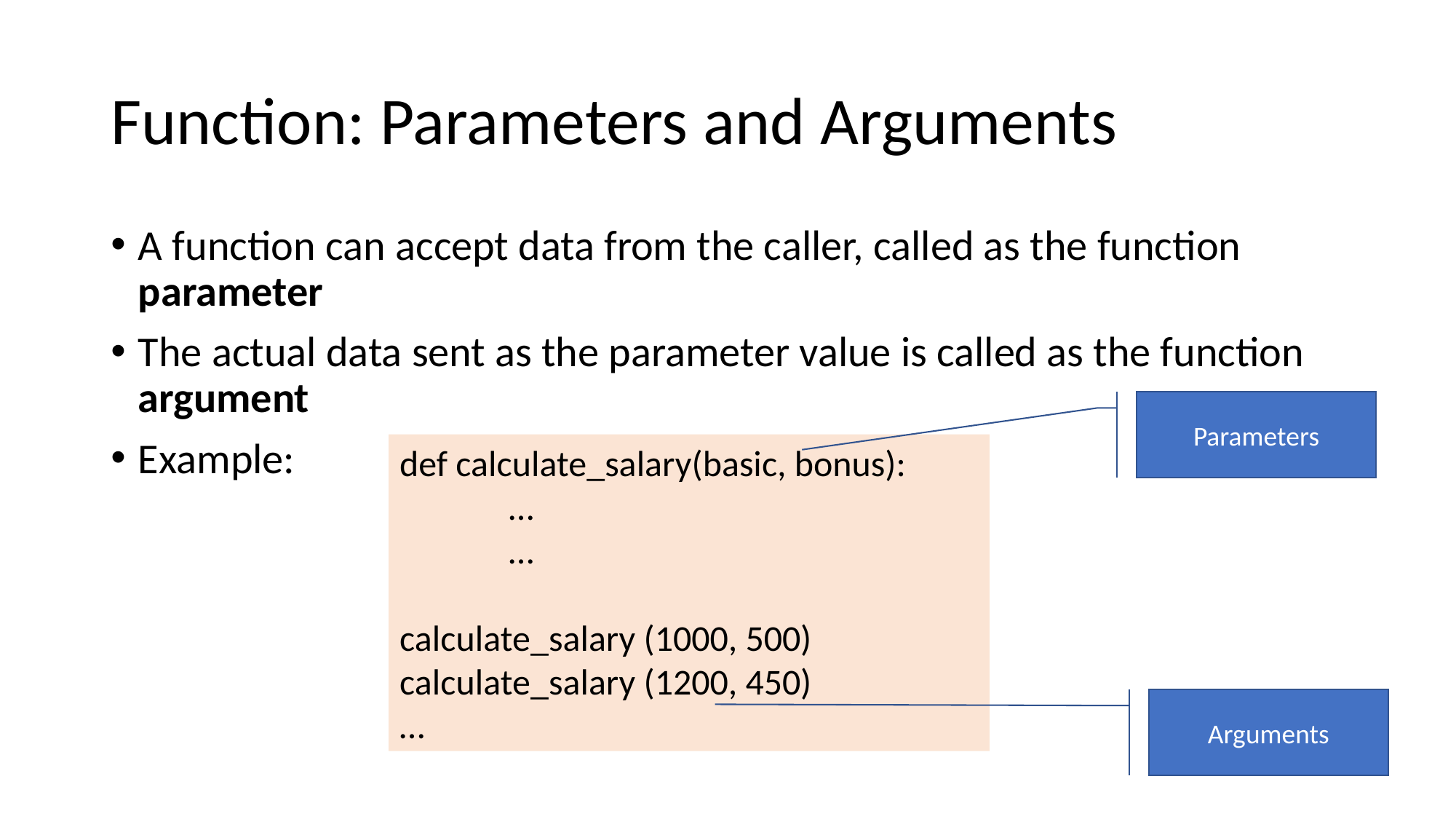

# Function: Parameters and Arguments
A function can accept data from the caller, called as the function parameter
The actual data sent as the parameter value is called as the function argument
Example:
Parameters
def calculate_salary(basic, bonus):
	…
	…

calculate_salary (1000, 500)
calculate_salary (1200, 450)
…
Arguments